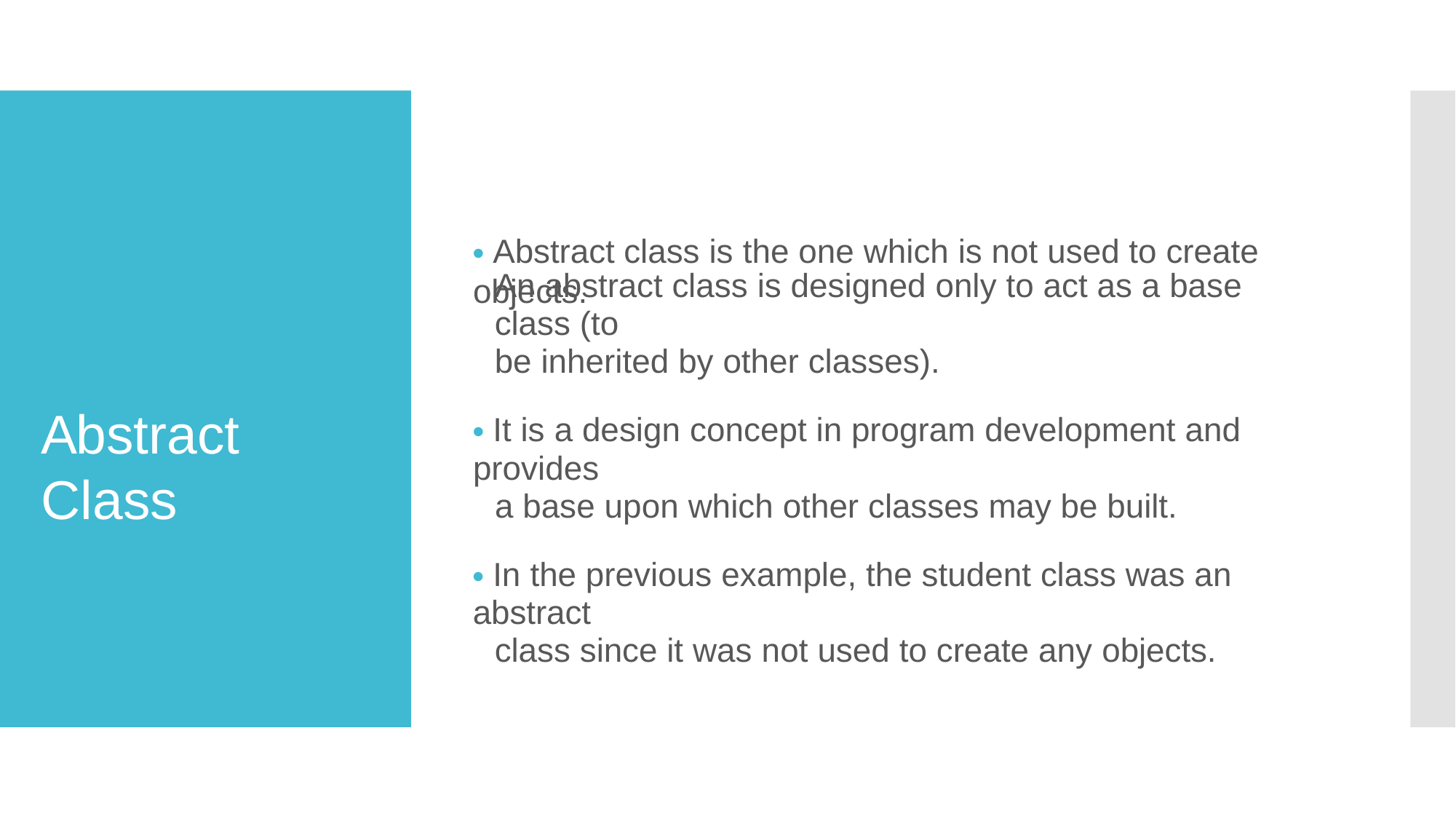

# 🞄 Abstract class is the one which is not used to create objects.
An abstract class is designed only to act as a base class (to
be inherited by other classes).
Abstract Class
🞄 It is a design concept in program development and provides
a base upon which other classes may be built.
🞄 In the previous example, the student class was an abstract
class since it was not used to create any objects.